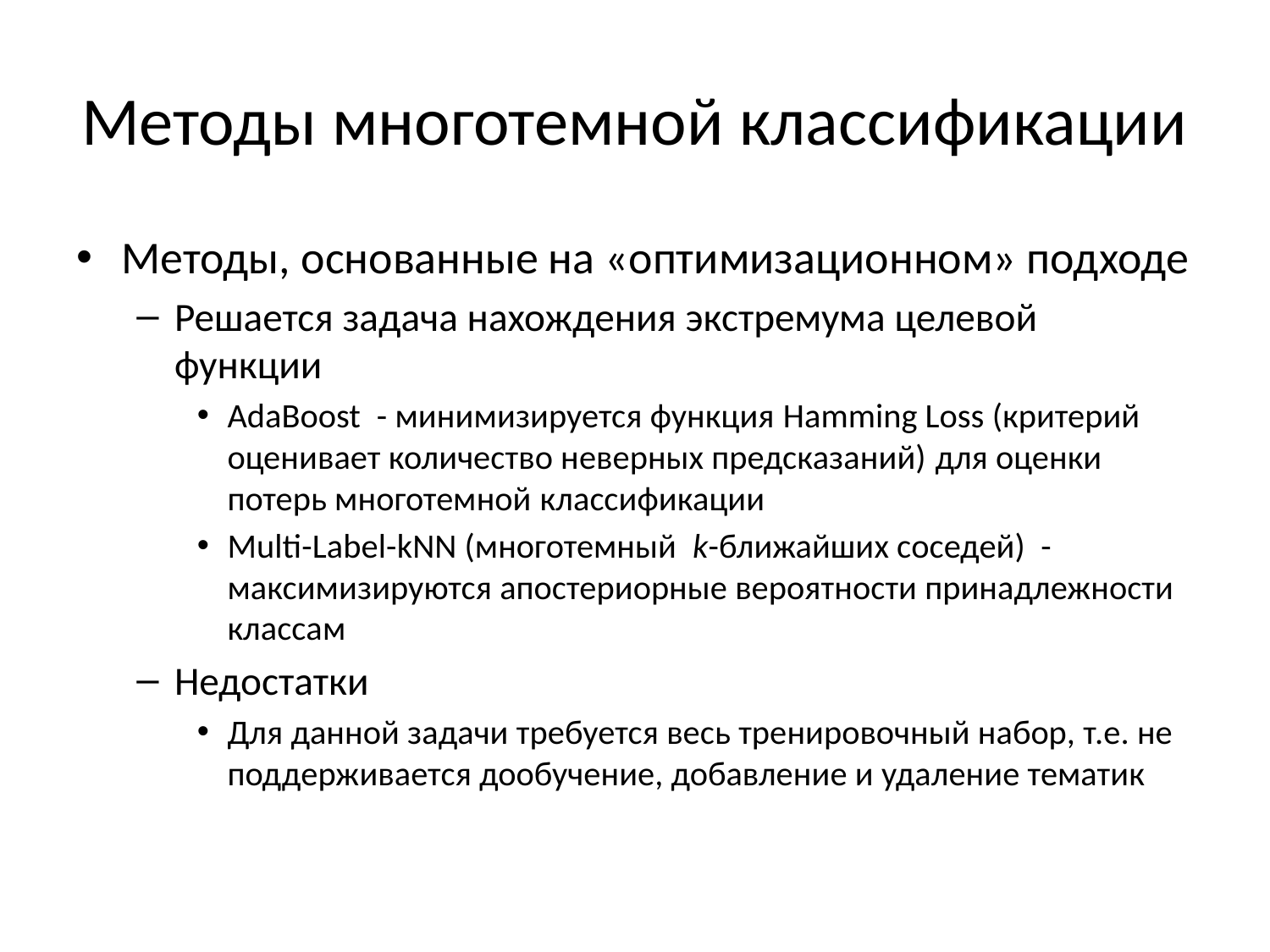

# Методы многотемной классификации
Методы, основанные на «оптимизационном» подходе
Решается задача нахождения экстремума целевой функции
AdaBoost  - минимизируется функция Hamming Loss (критерий оценивает количество неверных предсказаний) для оценки потерь многотемной классификации
Multi-Label-kNN (многотемный  k-ближайших соседей)  - максимизируются апостериорные вероятности принадлежности классам
Недостатки
Для данной задачи требуется весь тренировочный набор, т.е. не поддерживается дообучение, добавление и удаление тематик